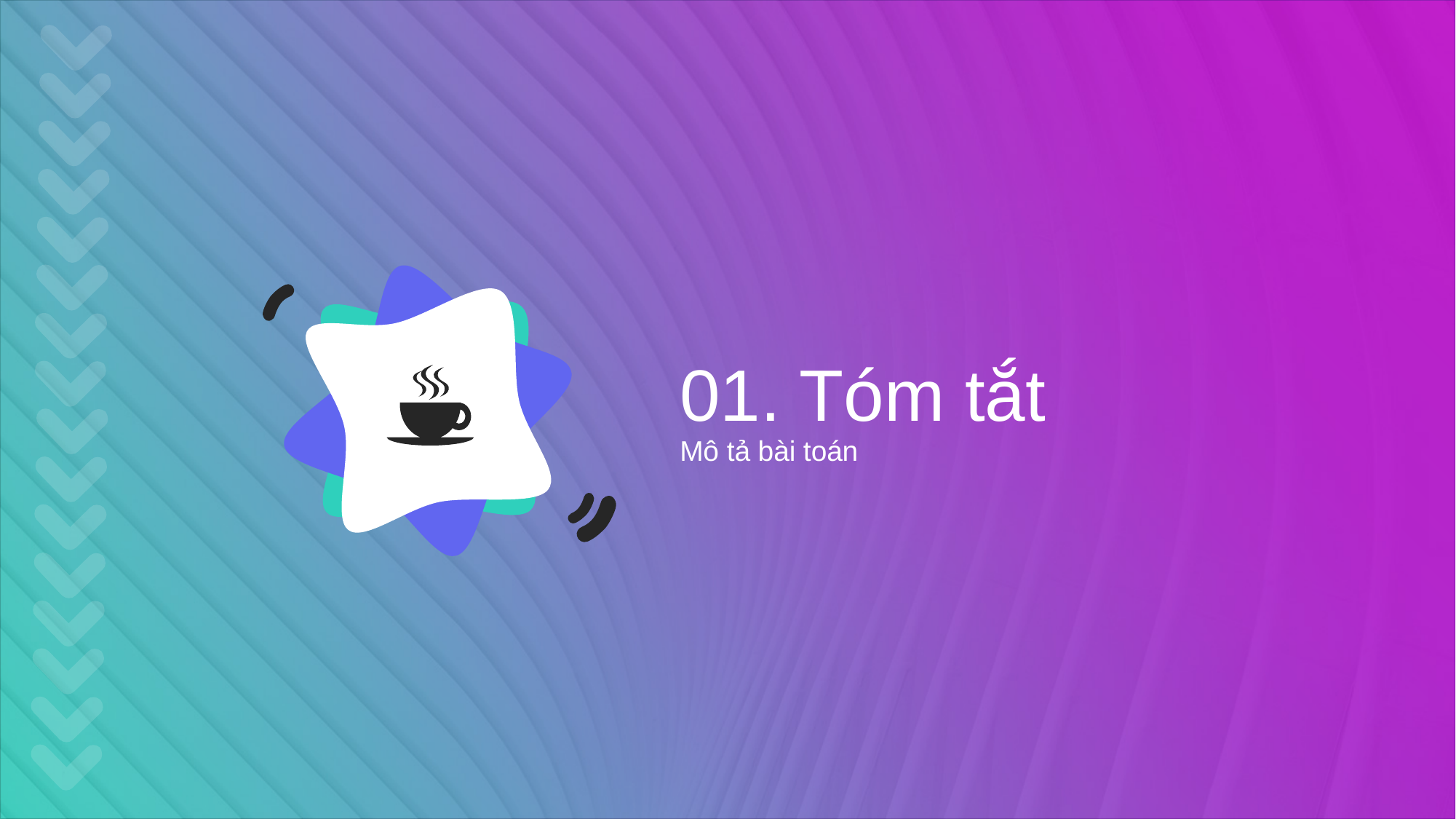

01. Tóm tắt

Mô tả bài toán